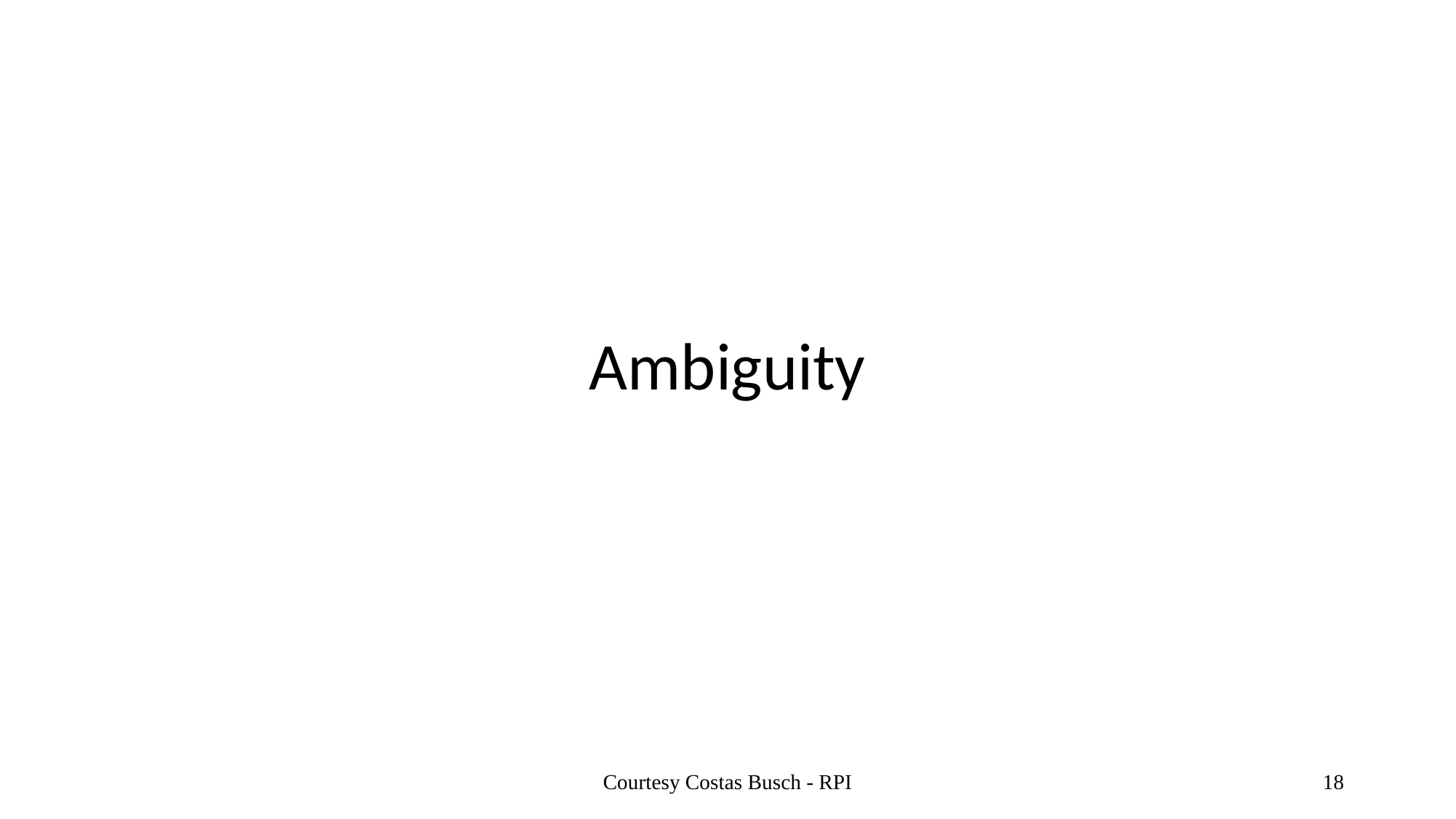

# Ambiguity

Courtesy Costas Busch - RPI
18